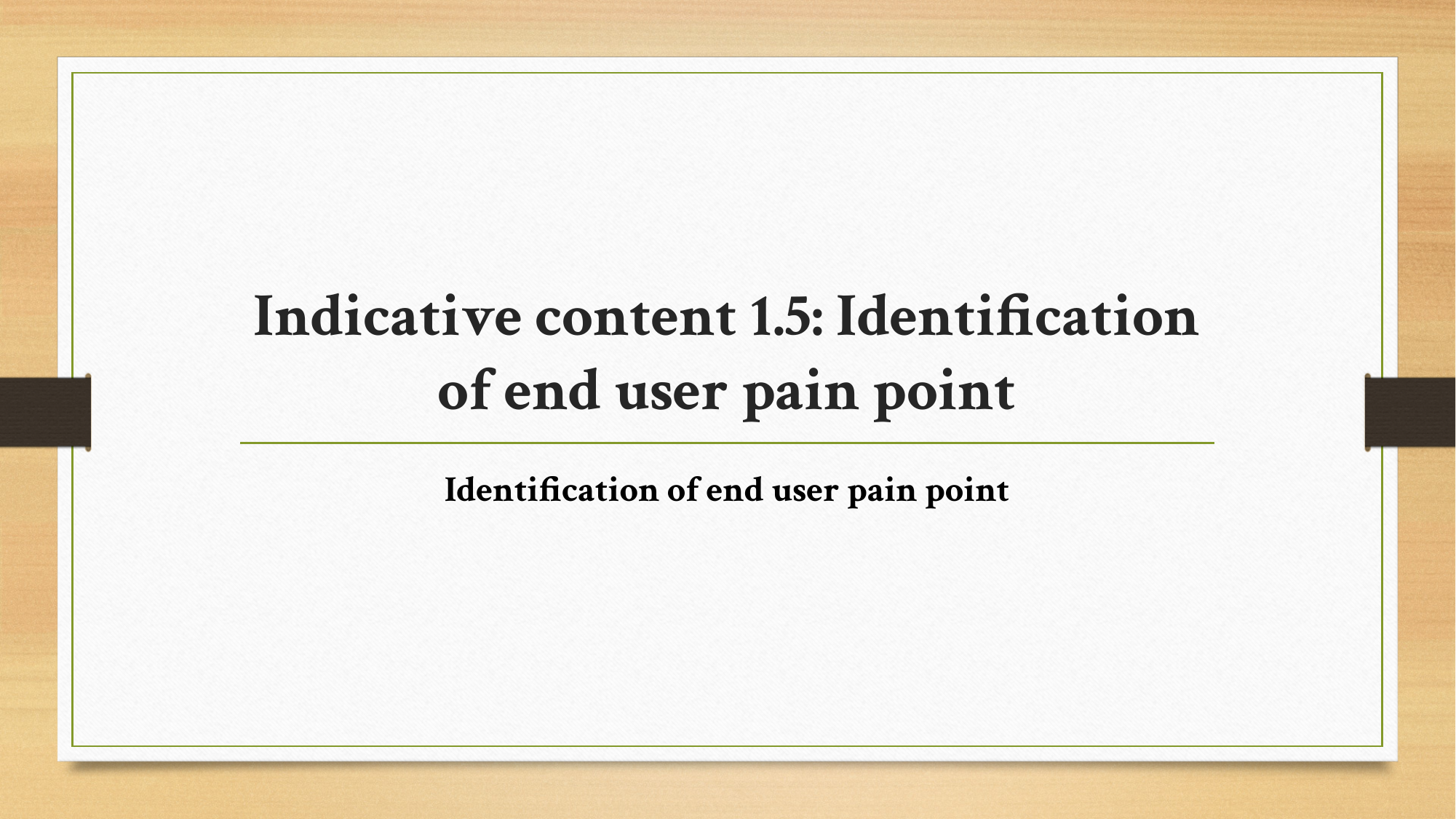

# Indicative content 1.5: Identification of end user pain point
Identification of end user pain point